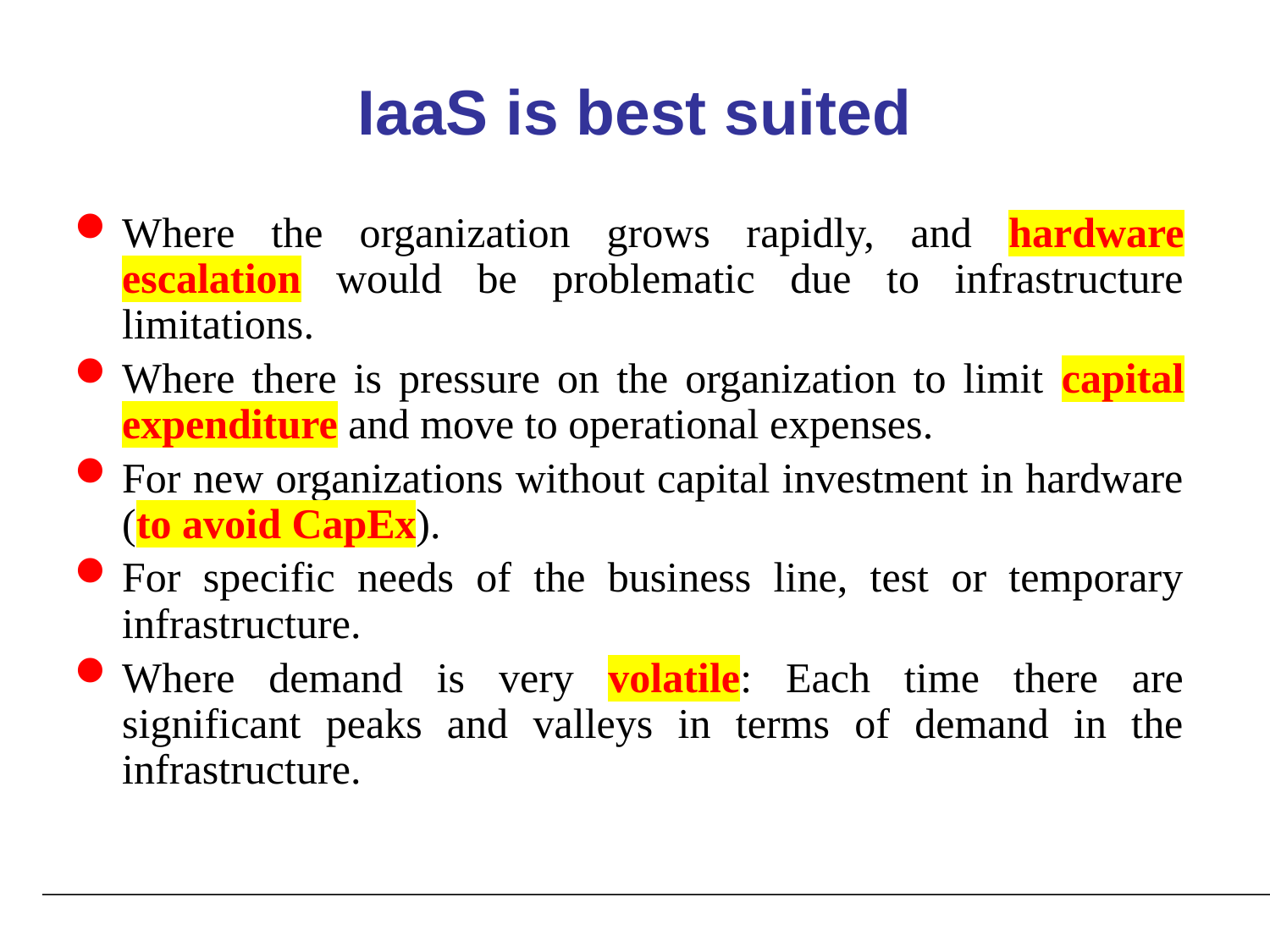

# IaaS is best suited
Where the organization grows rapidly, and hardware escalation would be problematic due to infrastructure limitations.
Where there is pressure on the organization to limit capital expenditure and move to operational expenses.
For new organizations without capital investment in hardware (to avoid CapEx).
For specific needs of the business line, test or temporary infrastructure.
Where demand is very volatile: Each time there are significant peaks and valleys in terms of demand in the infrastructure.